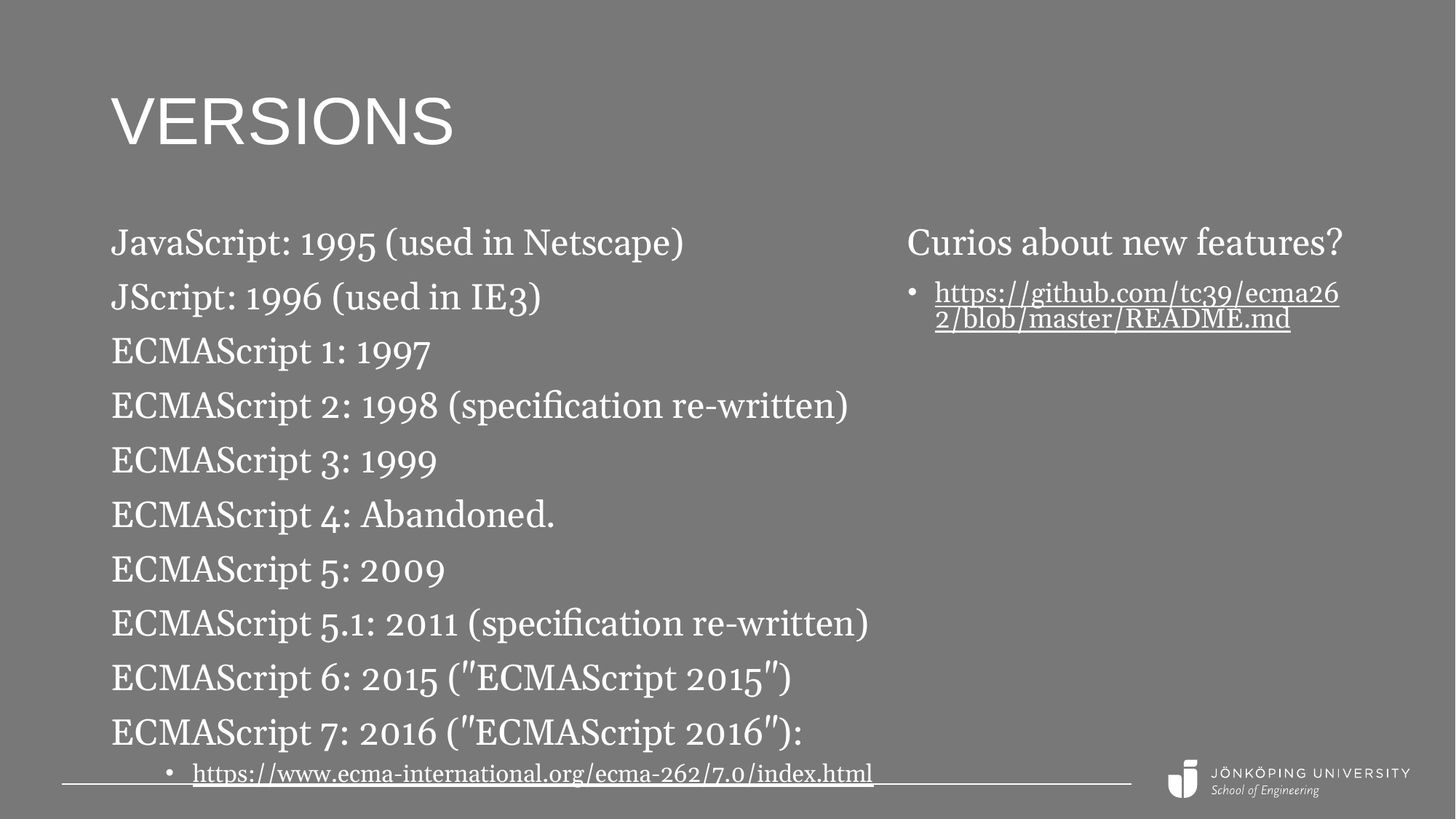

# Versions
JavaScript: 1995 (used in Netscape)
JScript: 1996 (used in IE3)
ECMAScript 1: 1997
ECMAScript 2: 1998 (specification re-written)
ECMAScript 3: 1999
ECMAScript 4: Abandoned.
ECMAScript 5: 2009
ECMAScript 5.1: 2011 (specification re-written)
ECMAScript 6: 2015 ("ECMAScript 2015")
ECMAScript 7: 2016 ("ECMAScript 2016"):
https://www.ecma-international.org/ecma-262/7.0/index.html
Curios about new features?
https://github.com/tc39/ecma262/blob/master/README.md